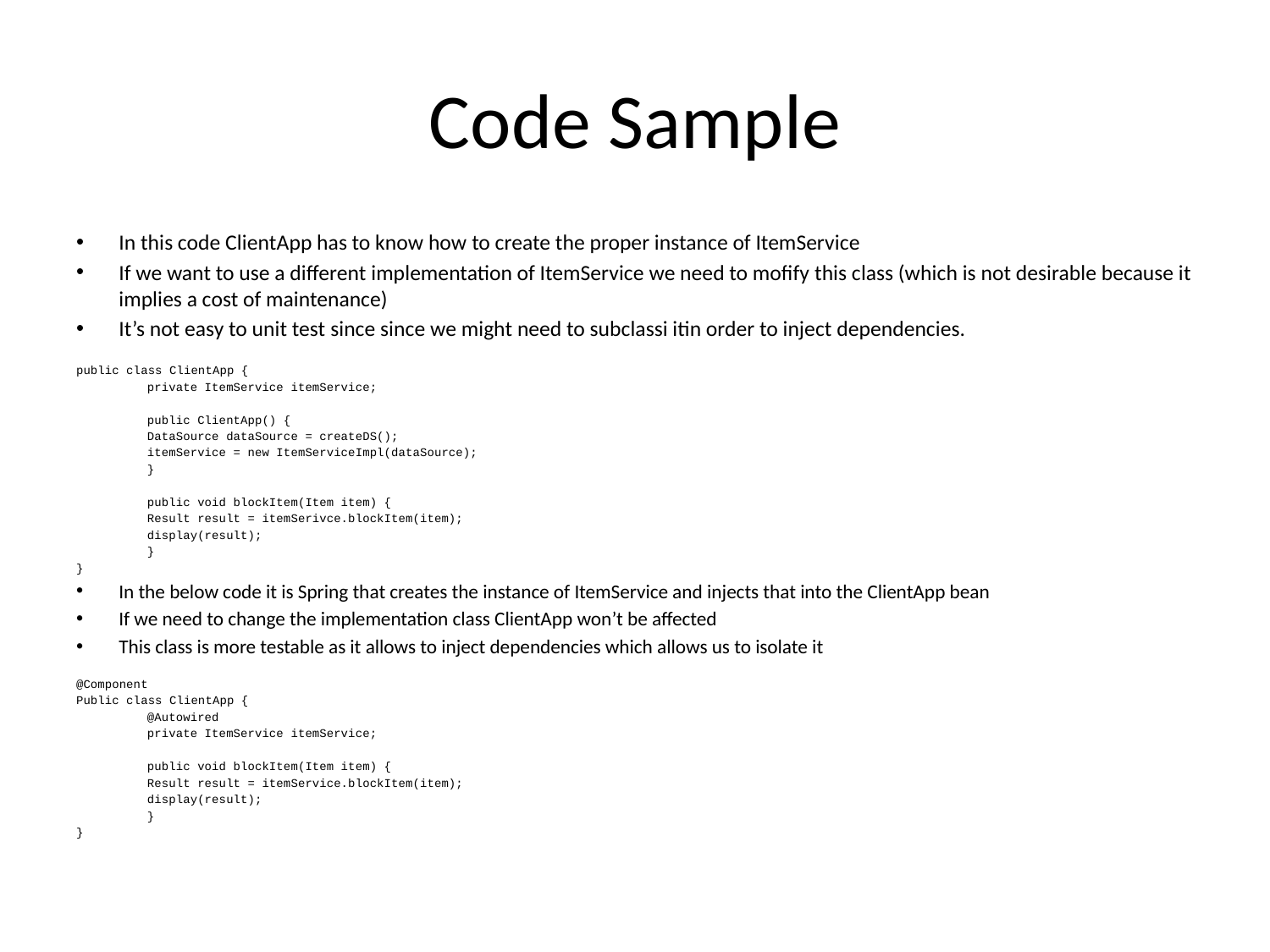

# Code Sample
In this code ClientApp has to know how to create the proper instance of ItemService
If we want to use a different implementation of ItemService we need to mofify this class (which is not desirable because it implies a cost of maintenance)
It’s not easy to unit test since since we might need to subclassi itin order to inject dependencies.

public class ClientApp {
	private ItemService itemService;

	public ClientApp() {
		DataSource dataSource = createDS();
		itemService = new ItemServiceImpl(dataSource);
	}

	public void blockItem(Item item) {
		Result result = itemSerivce.blockItem(item);
		display(result);
	}
}
In the below code it is Spring that creates the instance of ItemService and injects that into the ClientApp bean
If we need to change the implementation class ClientApp won’t be affected
This class is more testable as it allows to inject dependencies which allows us to isolate it

@Component
Public class ClientApp {
	@Autowired
	private ItemService itemService;

	public void blockItem(Item item) {
		Result result = itemService.blockItem(item);
		display(result);
	}
}